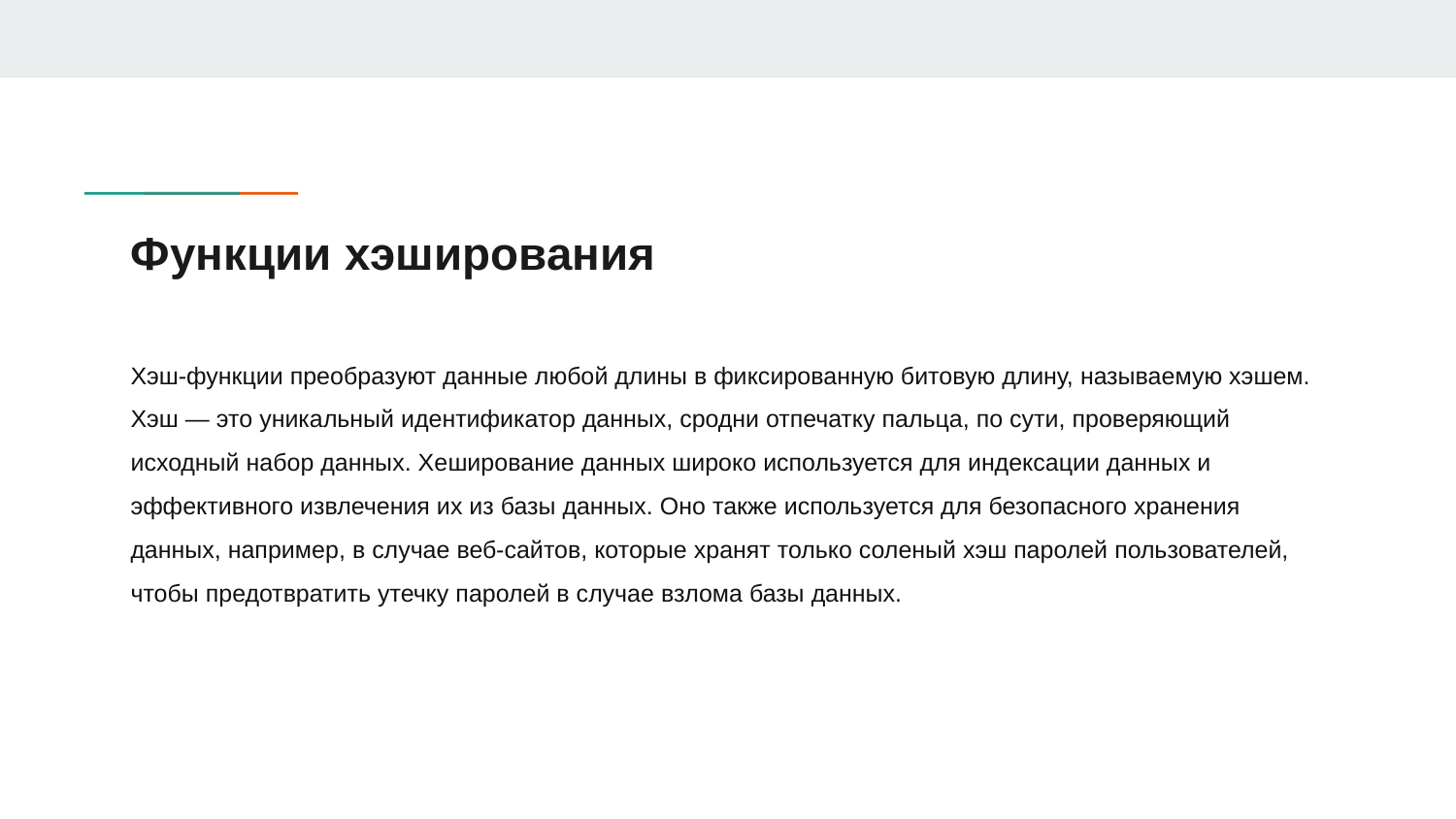

# Функции хэширования
Хэш-функции преобразуют данные любой длины в фиксированную битовую длину, называемую хэшем. Хэш — это уникальный идентификатор данных, сродни отпечатку пальца, по сути, проверяющий исходный набор данных. Хеширование данных широко используется для индексации данных и эффективного извлечения их из базы данных. Оно также используется для безопасного хранения данных, например, в случае веб-сайтов, которые хранят только соленый хэш паролей пользователей, чтобы предотвратить утечку паролей в случае взлома базы данных.